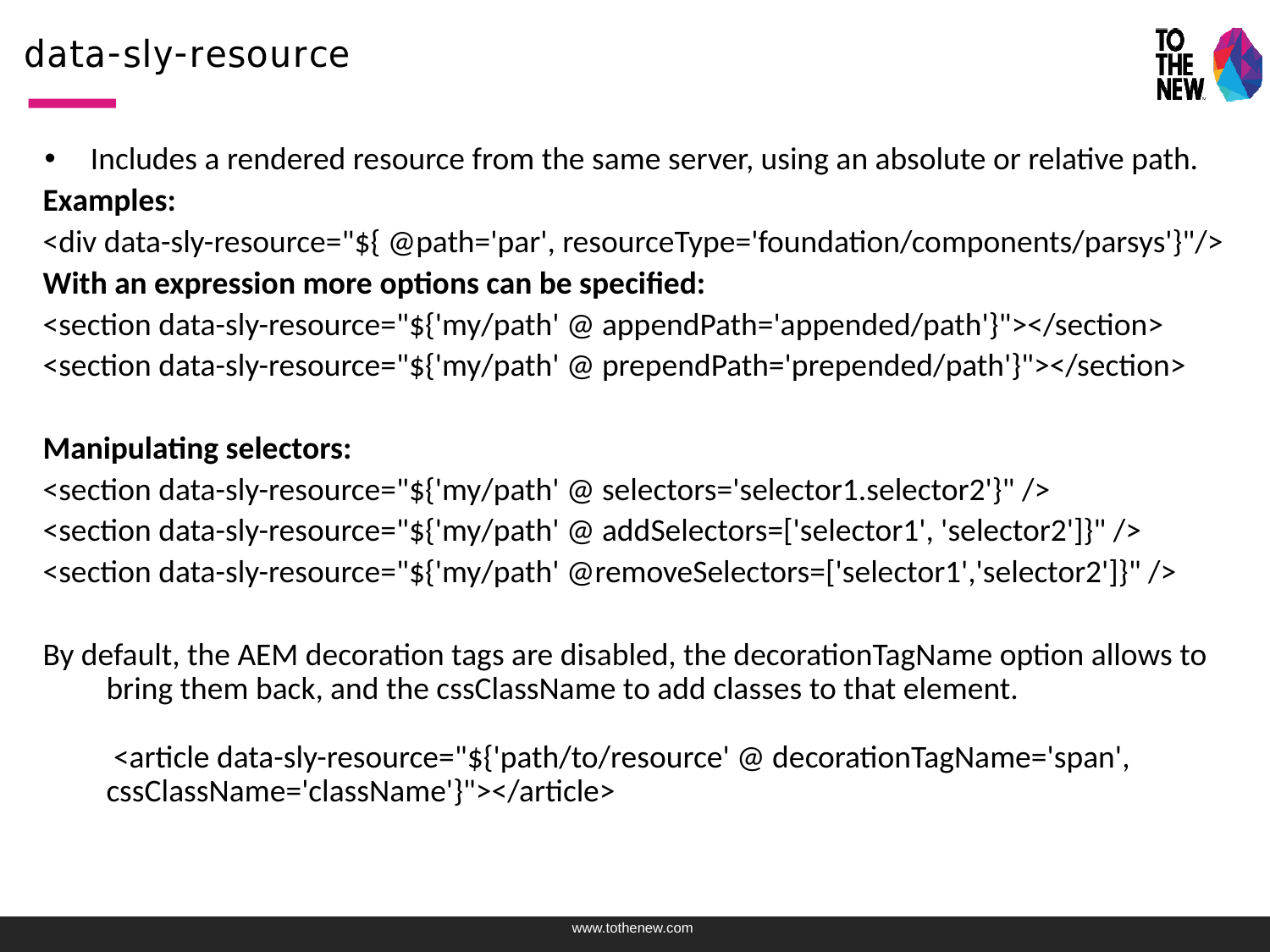

# data-sly-resource
Includes a rendered resource from the same server, using an absolute or relative path.
Examples:
<div data-sly-resource="${ @path='par', resourceType='foundation/components/parsys'}"/>
With an expression more options can be specified:
<section data-sly-resource="${'my/path' @ appendPath='appended/path'}"></section>
<section data-sly-resource="${'my/path' @ prependPath='prepended/path'}"></section>

Manipulating selectors:
<section data-sly-resource="${'my/path' @ selectors='selector1.selector2'}" />
<section data-sly-resource="${'my/path' @ addSelectors=['selector1', 'selector2']}" />
<section data-sly-resource="${'my/path' @removeSelectors=['selector1','selector2']}" />

By default, the AEM decoration tags are disabled, the decorationTagName option allows to bring them back, and the cssClassName to add classes to that element.
 <article data-sly-resource="${'path/to/resource' @ decorationTagName='span',
cssClassName='className'}"></article>